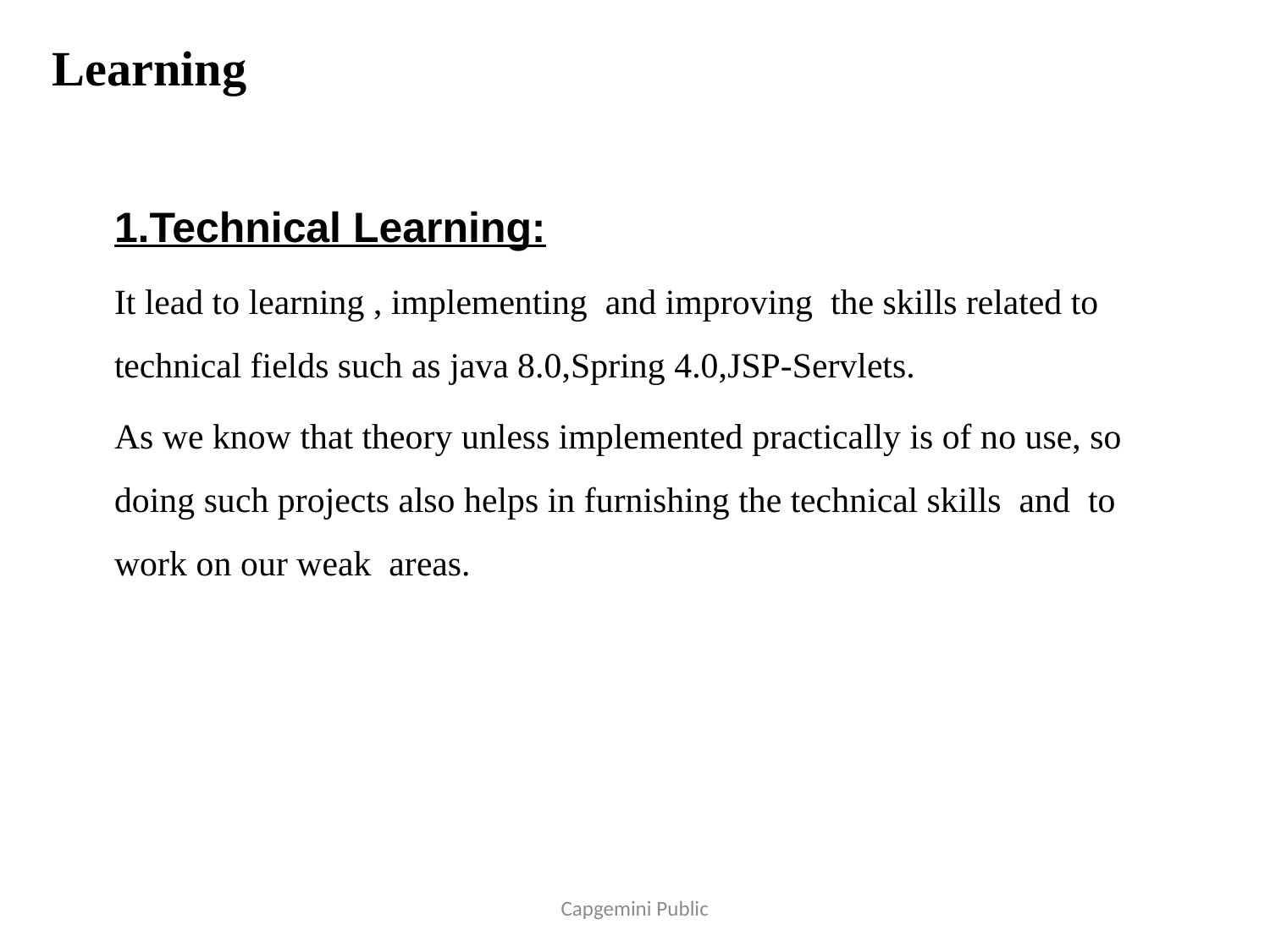

# Learning
1.Technical Learning:
It lead to learning , implementing  and improving  the skills related to  technical fields such as java 8.0,Spring 4.0,JSP-Servlets.
As we know that theory unless implemented practically is of no use, so doing such projects also helps in furnishing the technical skills  and  to work on our weak  areas.

Capgemini Public